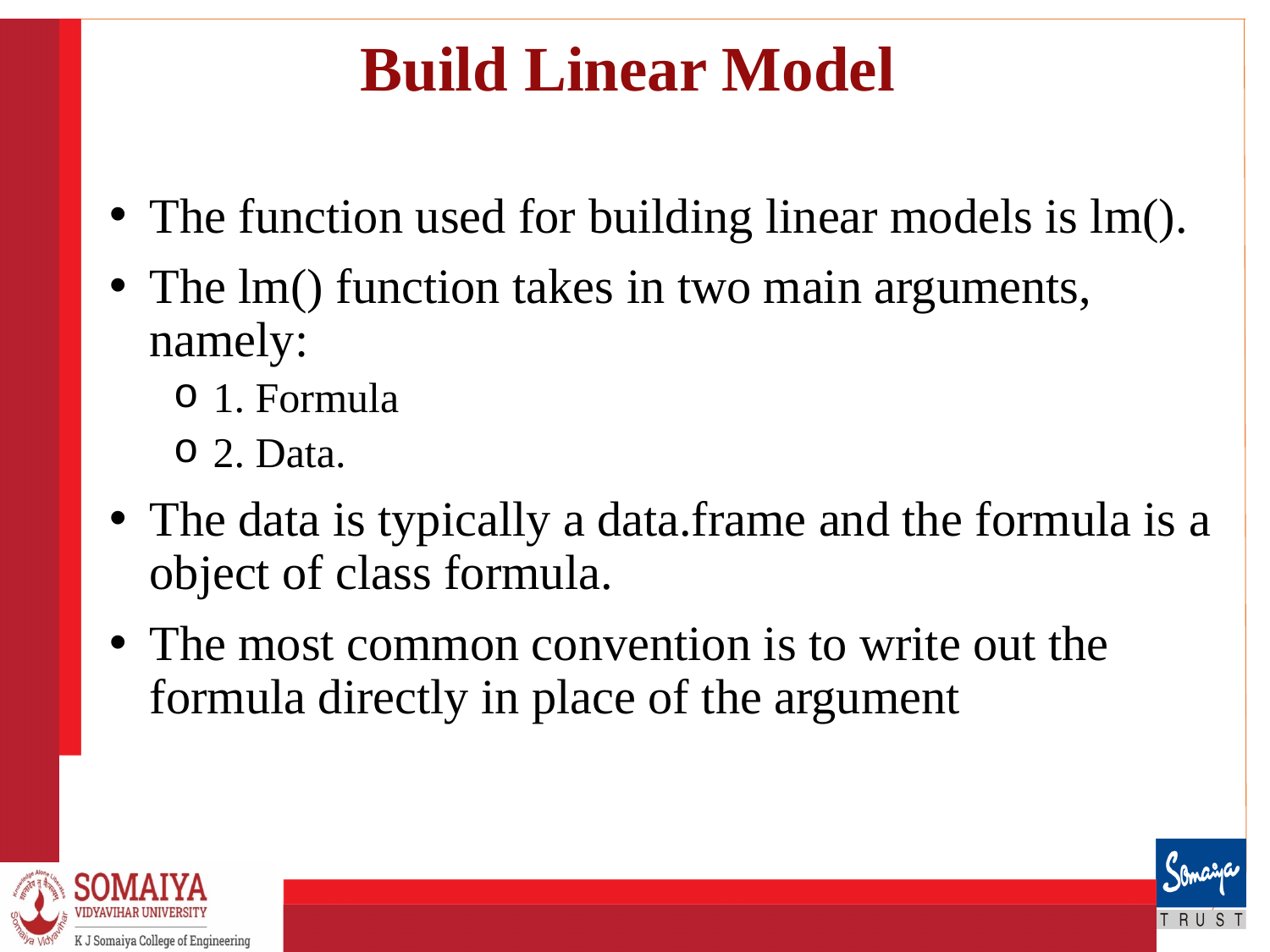

# Build Linear Model
The function used for building linear models is lm().
The lm() function takes in two main arguments, namely:
1. Formula
2. Data.
The data is typically a data.frame and the formula is a object of class formula.
The most common convention is to write out the formula directly in place of the argument